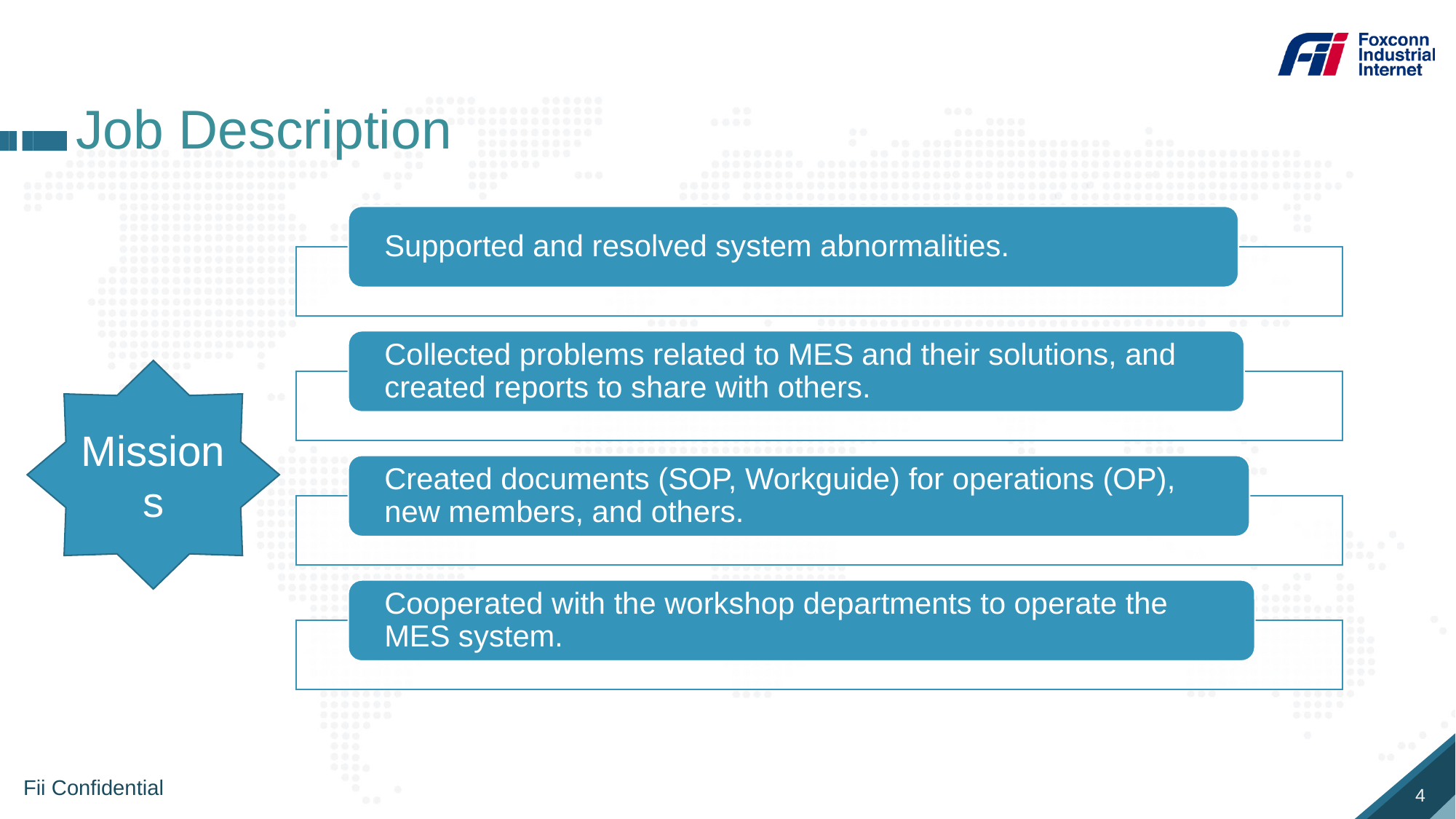

# Job Description
Supported and resolved system abnormalities.
Collected problems related to MES and their solutions, and created reports to share with others.
Created documents (SOP, Workguide) for operations (OP), new members, and others.
Cooperated with the workshop departments to operate the MES system.
Missions